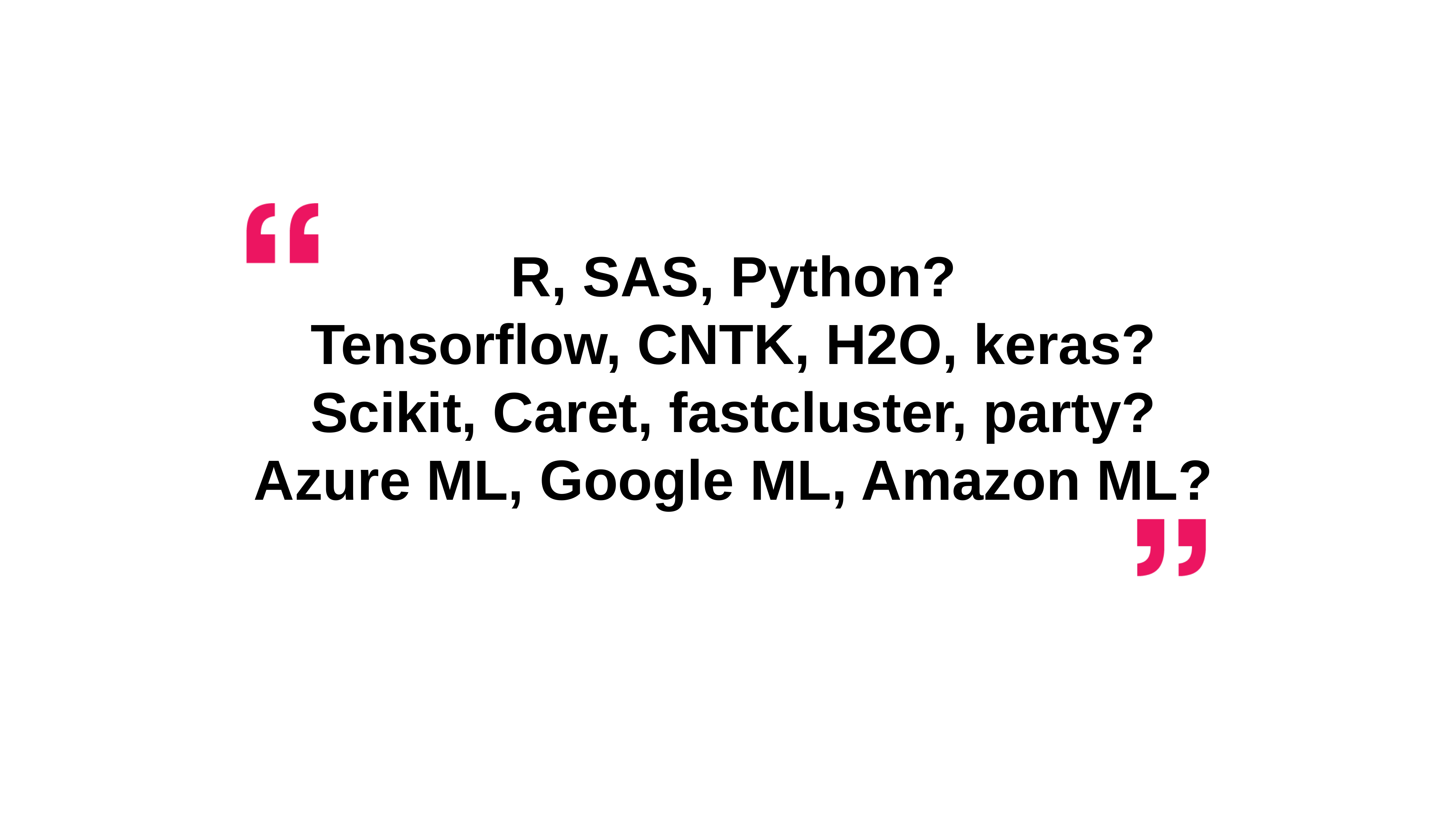

# R, SAS, Python? Tensorflow, CNTK, H2O, keras? Scikit, Caret, fastcluster, party? Azure ML, Google ML, Amazon ML?